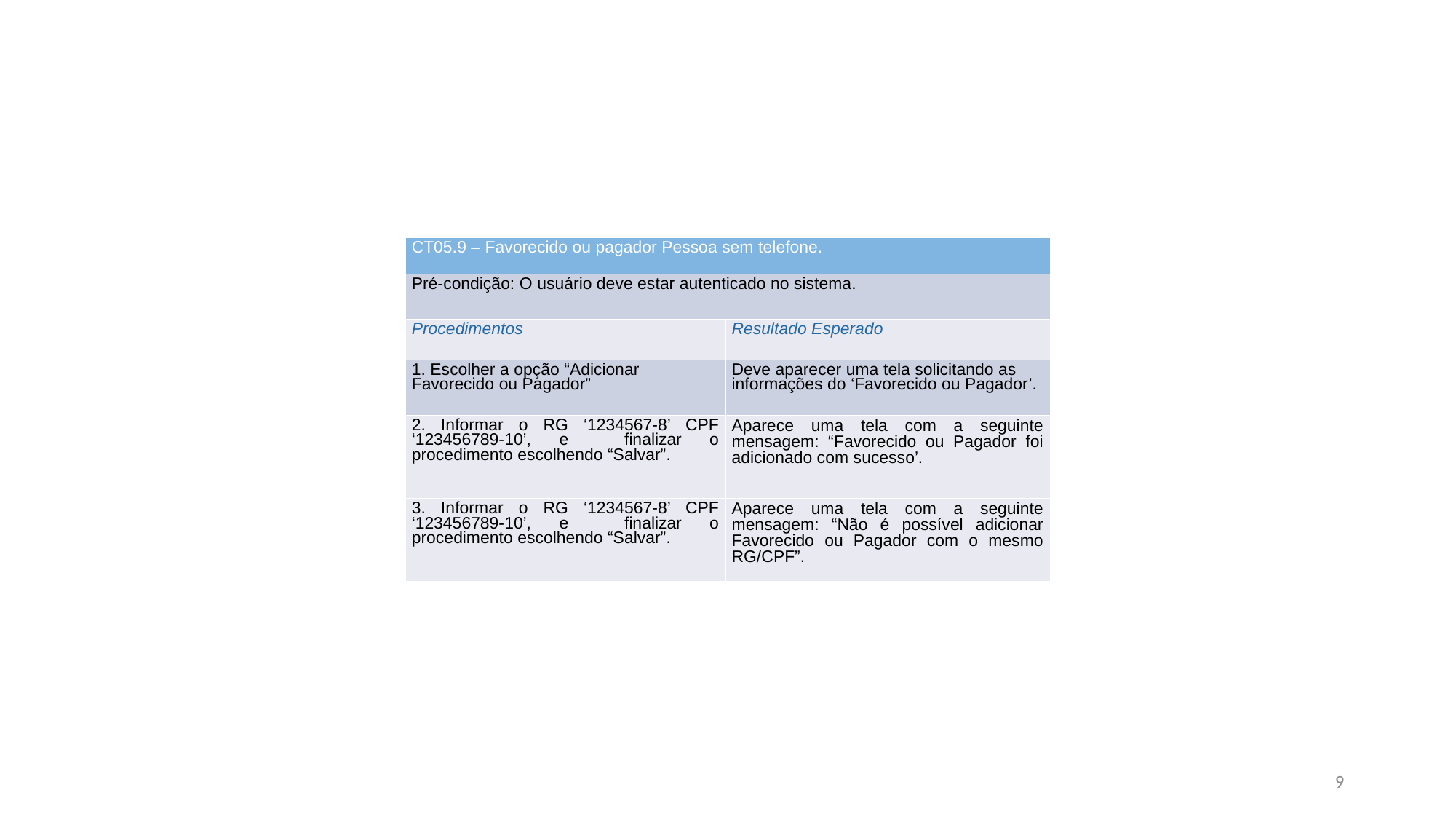

| CT05.9 – Favorecido ou pagador Pessoa sem telefone. |  |
| --- | --- |
| Pré-condição: O usuário deve estar autenticado no sistema. |  |
| Procedimentos | Resultado Esperado |
| 1. Escolher a opção “Adicionar Favorecido ou Pagador” | Deve aparecer uma tela solicitando as informações do ‘Favorecido ou Pagador’. |
| 2. Informar o RG ‘1234567-8’ CPF ‘123456789-10’, e finalizar o procedimento escolhendo “Salvar”. | Aparece uma tela com a seguinte mensagem: “Favorecido ou Pagador foi adicionado com sucesso’. |
| 3. Informar o RG ‘1234567-8’ CPF ‘123456789-10’, e finalizar o procedimento escolhendo “Salvar”. | Aparece uma tela com a seguinte mensagem: “Não é possível adicionar Favorecido ou Pagador com o mesmo RG/CPF”. |
9